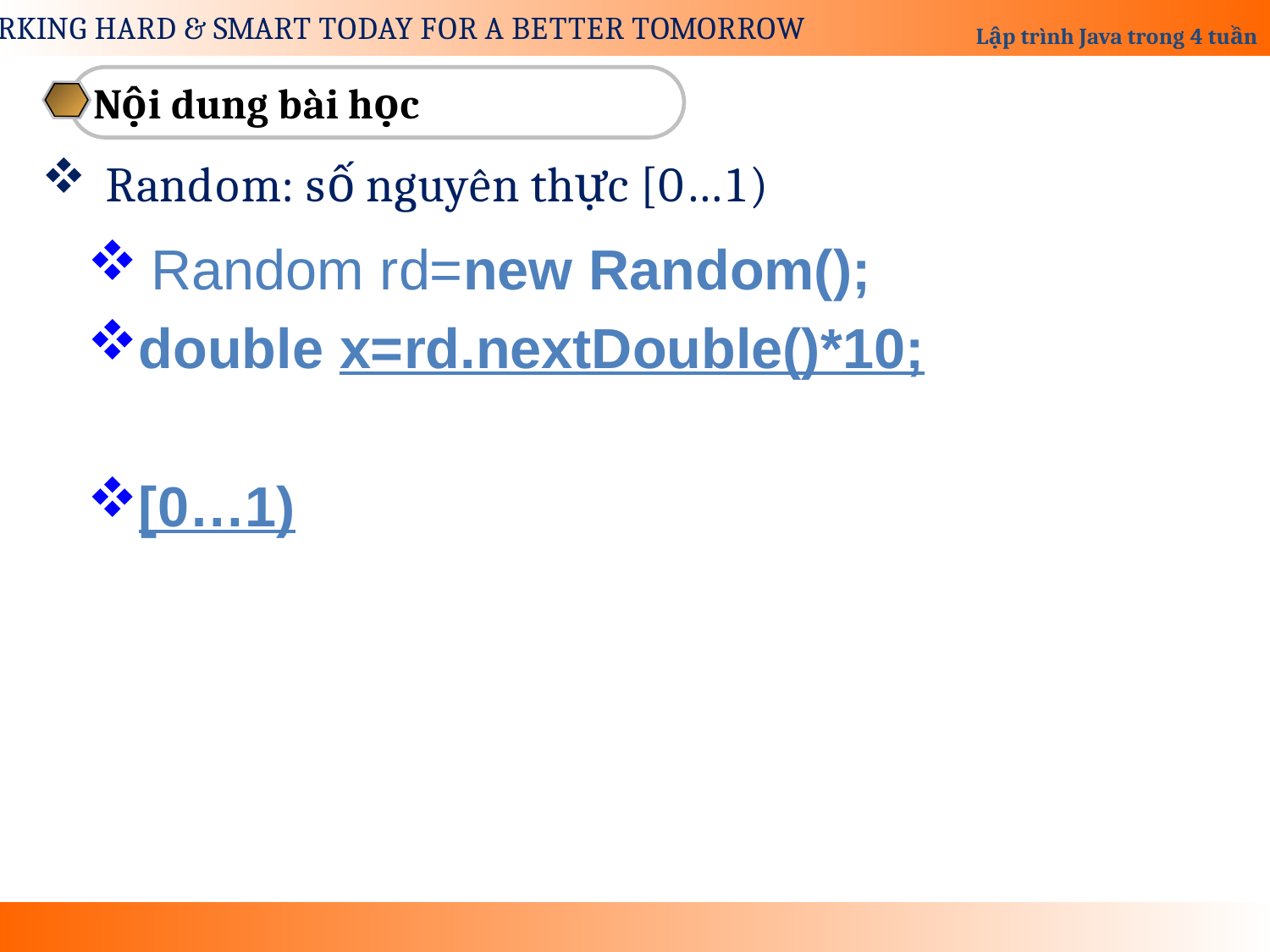

Nội dung bài học

Random: số nguyên thực [0…1)
 Random rd=new Random();
double x=rd.nextDouble()*10;

[0…1)